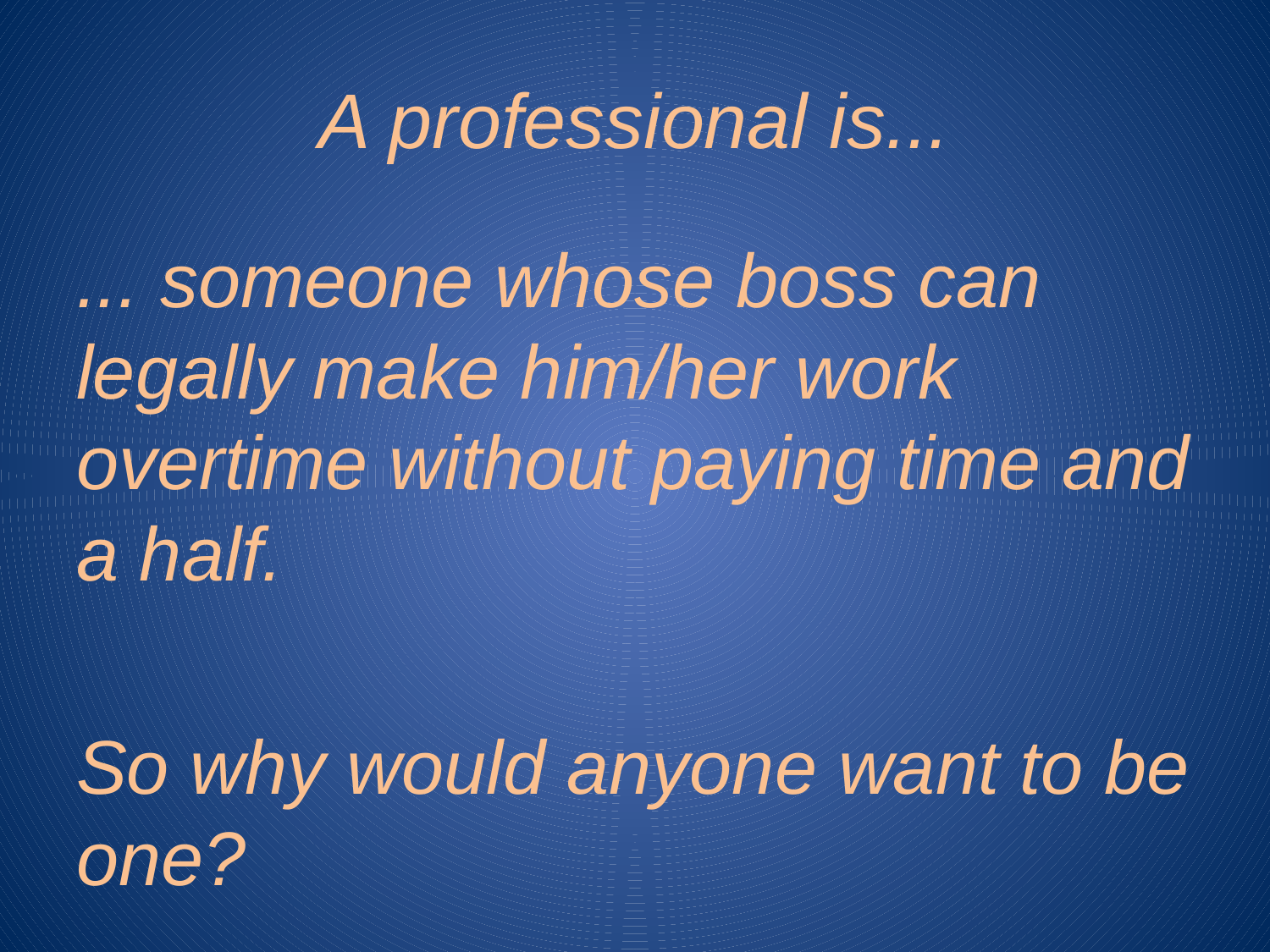

# A professional is...
... someone whose boss can legally make him/her work overtime without paying time and a half.

So why would anyone want to be one?